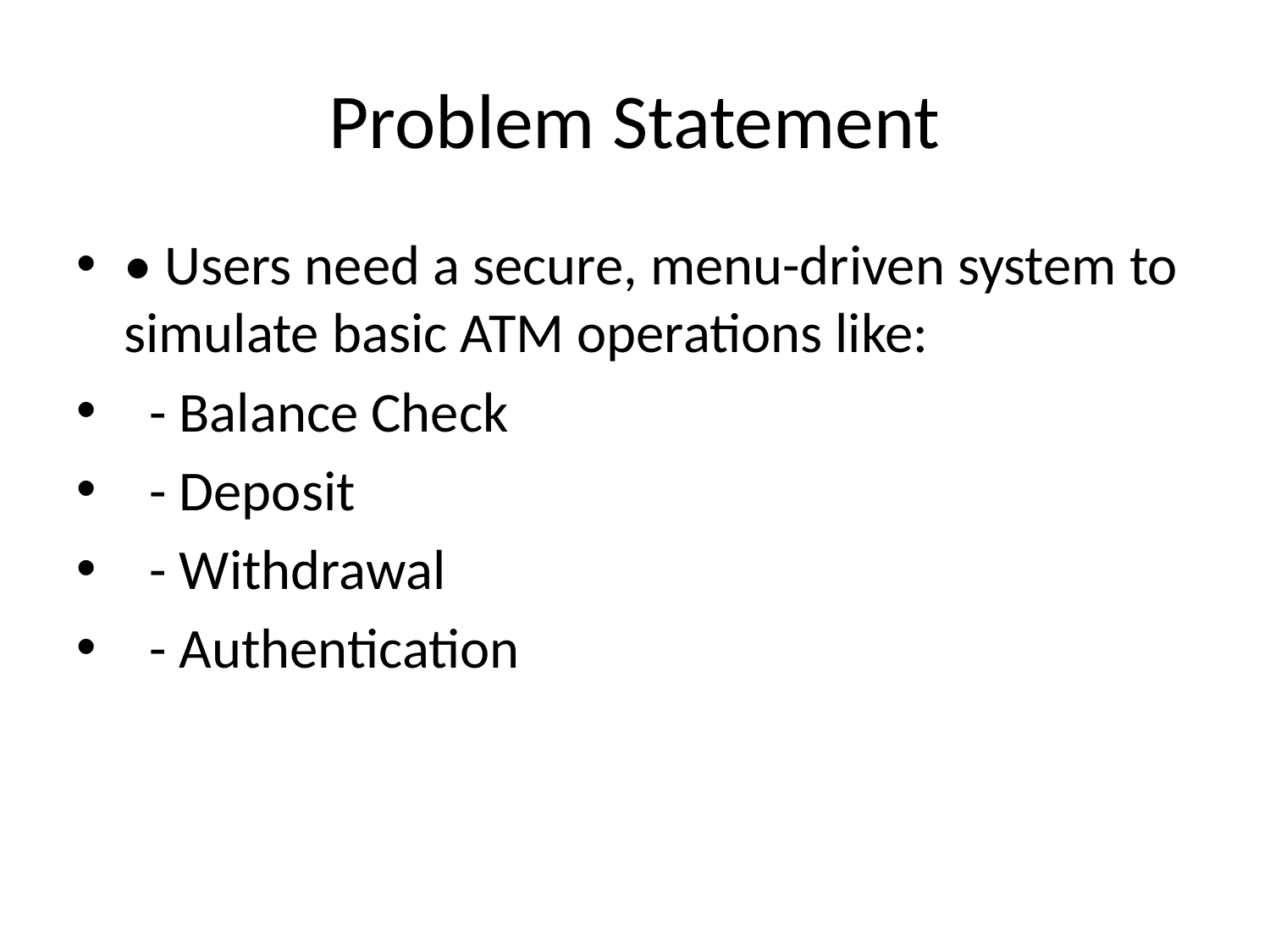

# Problem Statement
• Users need a secure, menu-driven system to simulate basic ATM operations like:
  - Balance Check
  - Deposit
  - Withdrawal
  - Authentication